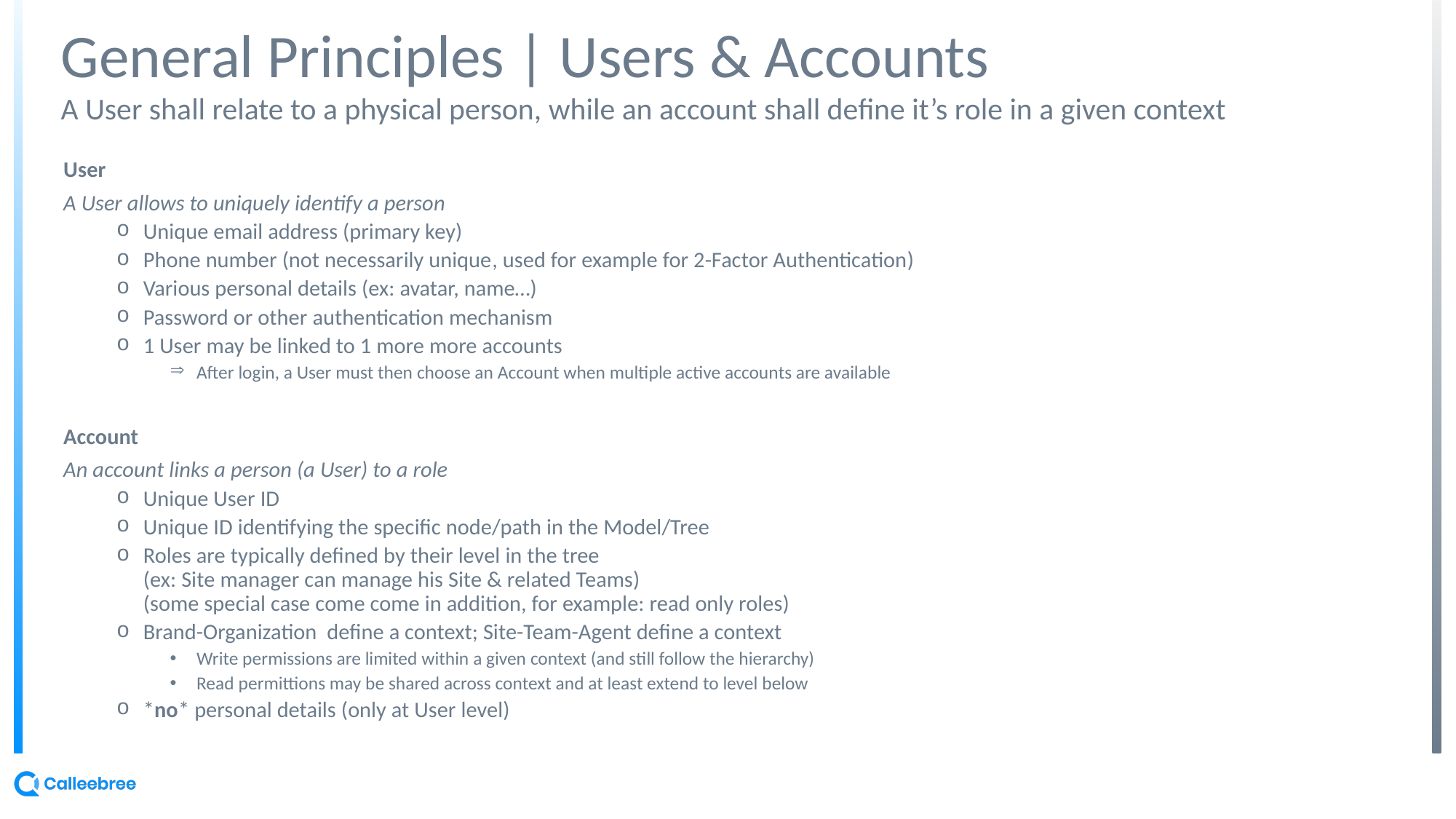

# General Principles | Users & Accounts
A User shall relate to a physical person, while an account shall define it’s role in a given context
User
A User allows to uniquely identify a person
Unique email address (primary key)
Phone number (not necessarily unique, used for example for 2-Factor Authentication)
Various personal details (ex: avatar, name…)
Password or other authentication mechanism
1 User may be linked to 1 more more accounts
After login, a User must then choose an Account when multiple active accounts are available

Account
An account links a person (a User) to a role
Unique User ID
Unique ID identifying the specific node/path in the Model/Tree
Roles are typically defined by their level in the tree
(ex: Site manager can manage his Site & related Teams)
(some special case come come in addition, for example: read only roles)
Brand-Organization  define a context; Site-Team-Agent define a context
Write permissions are limited within a given context (and still follow the hierarchy)
Read permittions may be shared across context and at least extend to level below
*no* personal details (only at User level)